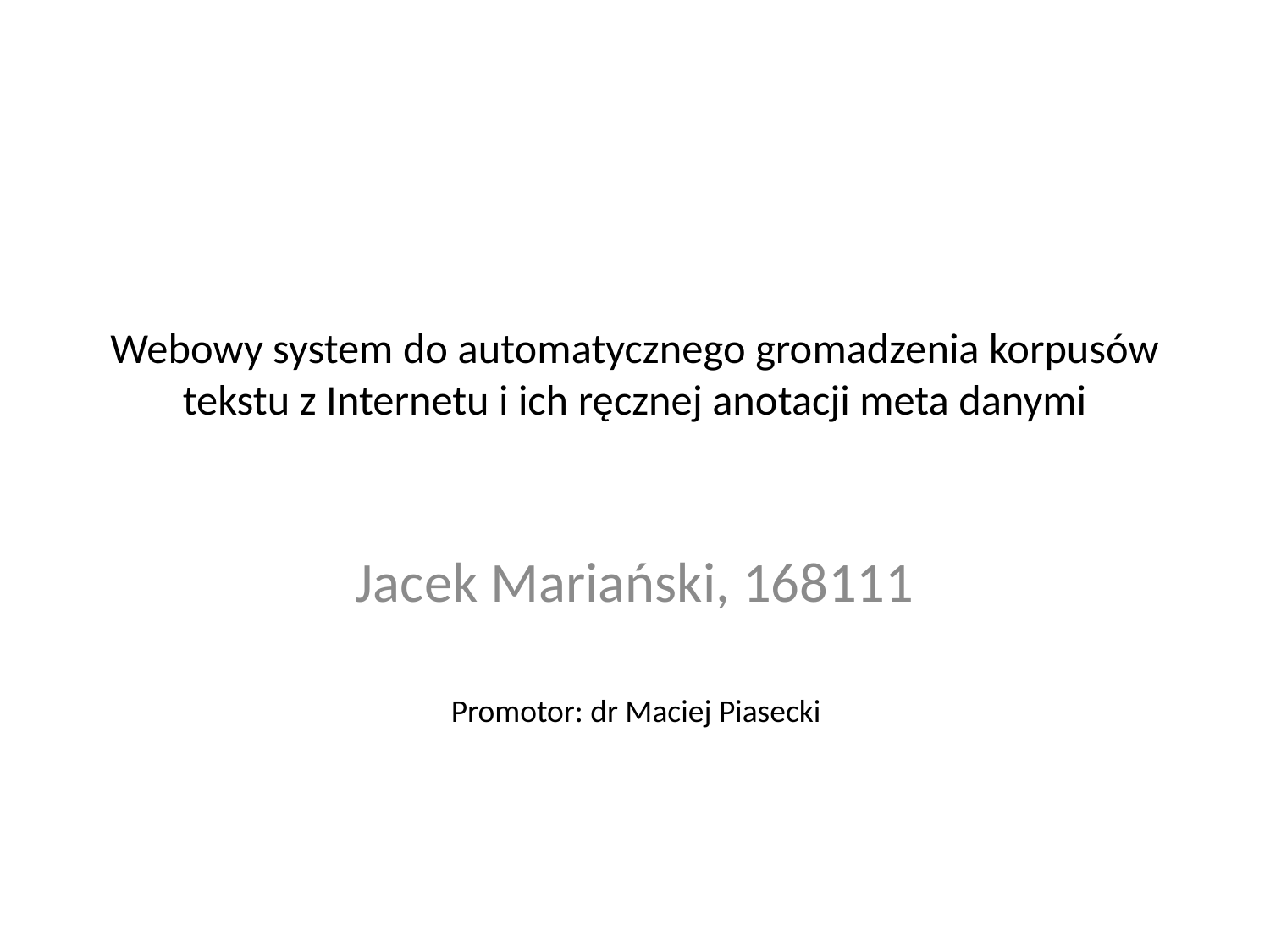

# Webowy system do automatycznego gromadzenia korpusów tekstu z Internetu i ich ręcznej anotacji meta danymi
Jacek Mariański, 168111
Promotor: dr Maciej Piasecki